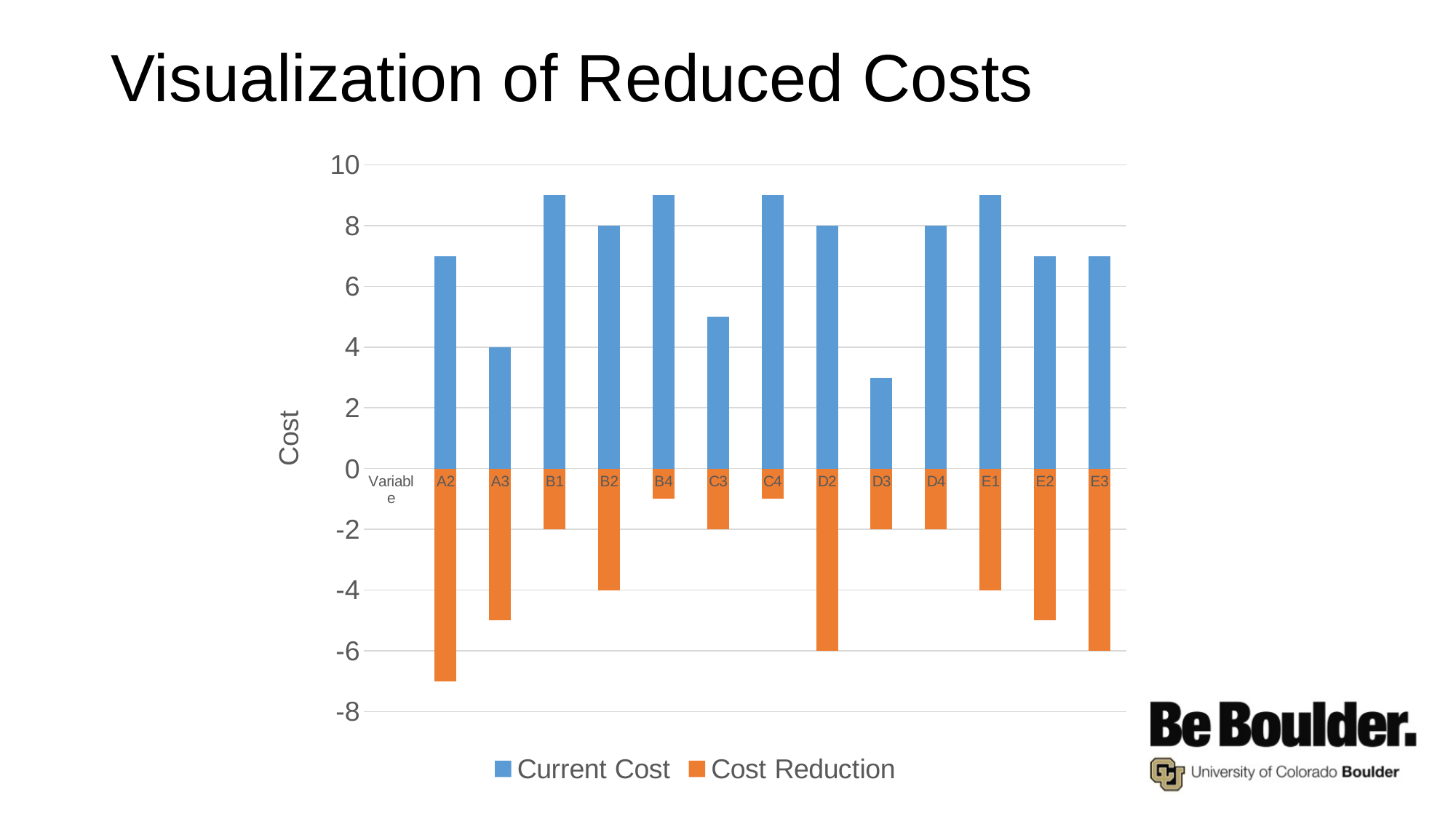

# Visualization of Reduced Costs

### Chart

| Category | Current Cost | Cost Reduction |
|---|---|---|
| Variable | None | None |
| A2 | 7.0 | -7.0 |
| A3 | 4.0 | -5.0 |
| B1 | 9.0 | -2.0 |
| B2 | 8.0 | -4.0 |
| B4 | 9.0 | -1.0 |
| C3 | 5.0 | -2.0 |
| C4 | 9.0 | -1.0 |
| D2 | 8.0 | -6.0 |
| D3 | 3.0 | -2.0 |
| D4 | 8.0 | -2.0 |
| E1 | 9.0 | -4.0 |
| E2 | 7.0 | -5.0 |
| E3 | 7.0 | -6.0 |